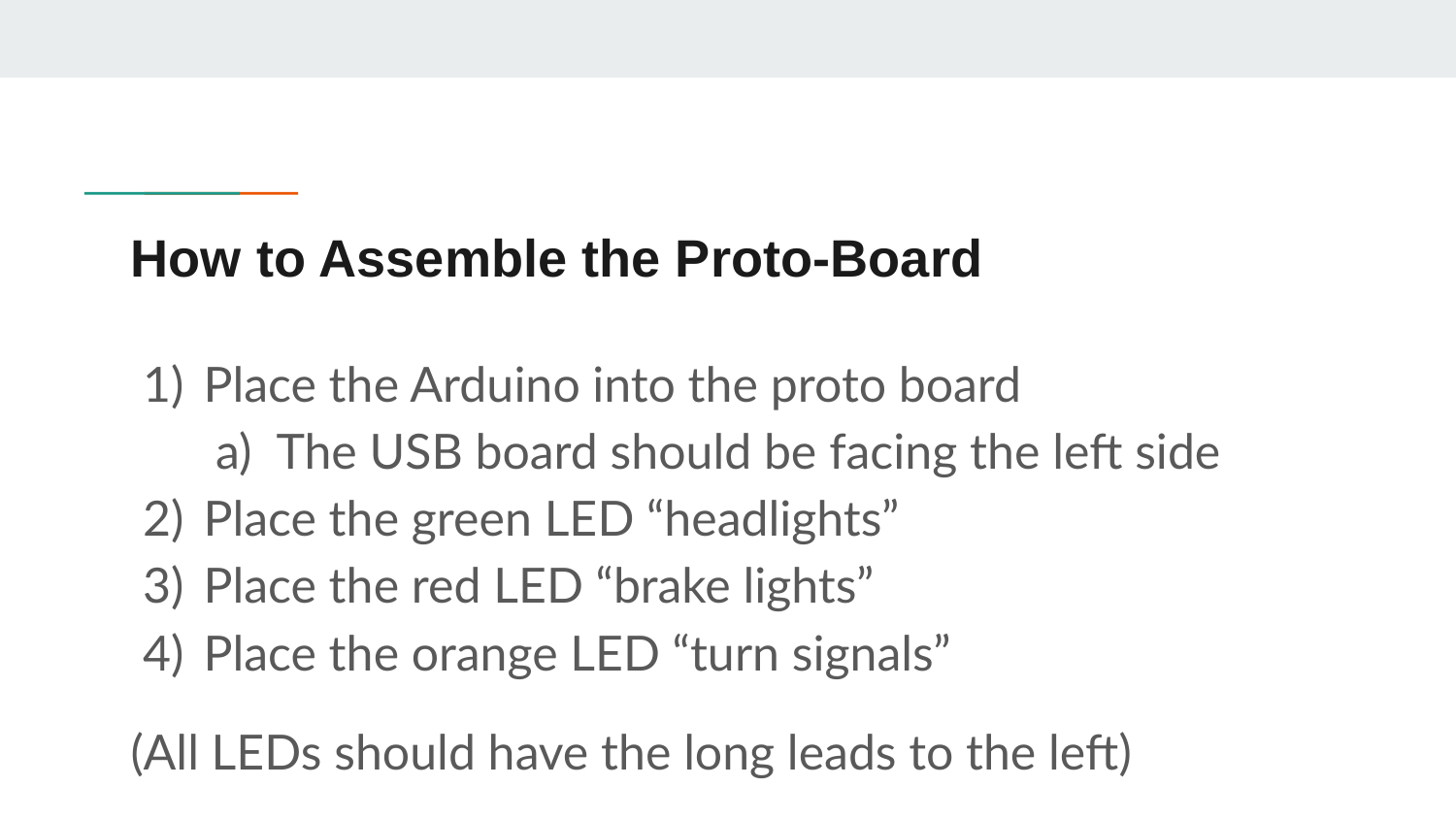

# How to Assemble the Proto-Board
Place the Arduino into the proto board
The USB board should be facing the left side
Place the green LED “headlights”
Place the red LED “brake lights”
Place the orange LED “turn signals”
(All LEDs should have the long leads to the left)